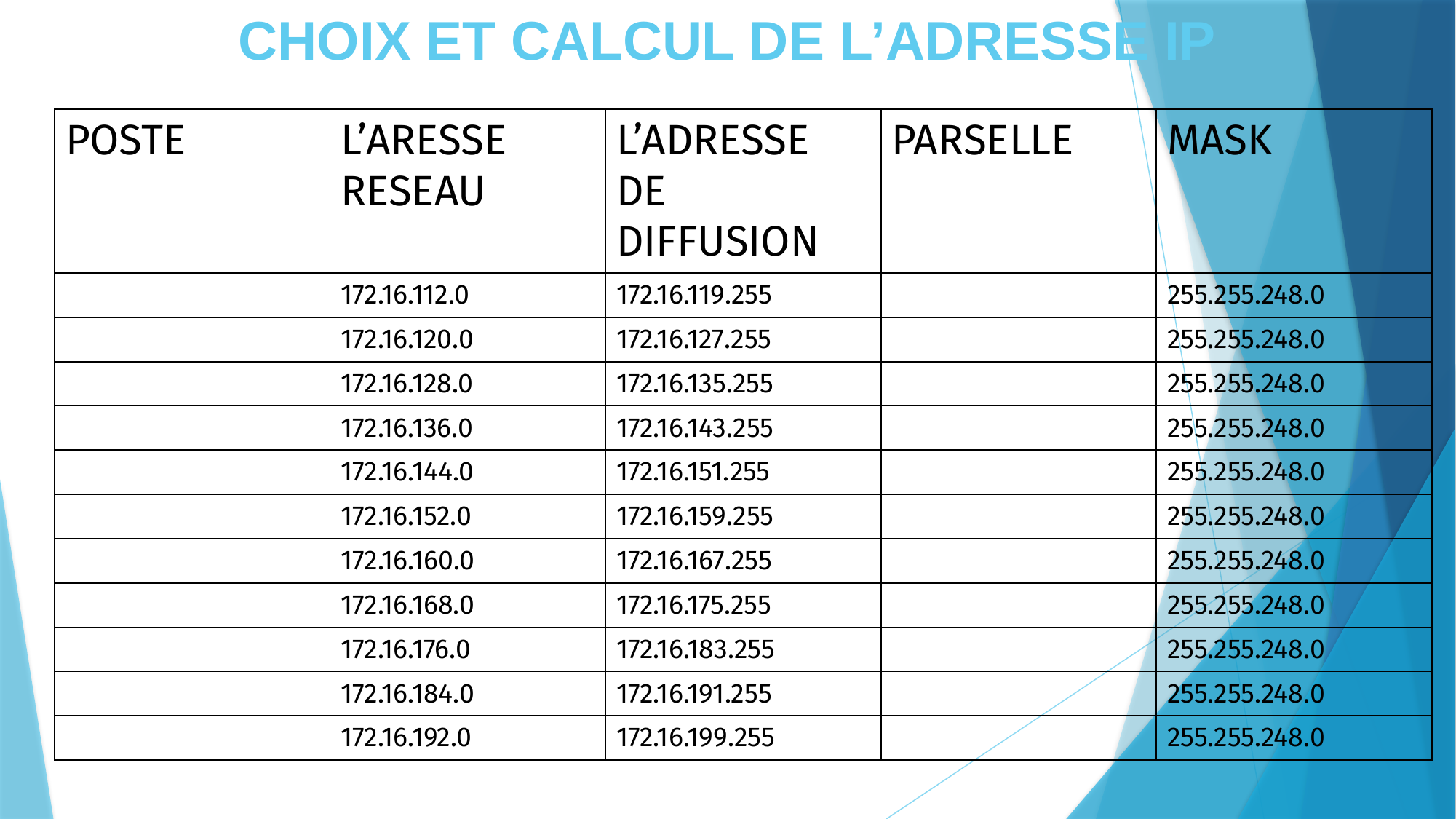

# CHOIX ET CALCUL DE L’ADRESSE IP
| POSTE | L’ARESSE RESEAU | L’ADRESSE DE DIFFUSION | PARSELLE | MASK |
| --- | --- | --- | --- | --- |
|  | 172.16.112.0 | 172.16.119.255 |  | 255.255.248.0 |
|  | 172.16.120.0 | 172.16.127.255 |  | 255.255.248.0 |
|  | 172.16.128.0 | 172.16.135.255 |  | 255.255.248.0 |
|  | 172.16.136.0 | 172.16.143.255 |  | 255.255.248.0 |
|  | 172.16.144.0 | 172.16.151.255 |  | 255.255.248.0 |
|  | 172.16.152.0 | 172.16.159.255 |  | 255.255.248.0 |
|  | 172.16.160.0 | 172.16.167.255 |  | 255.255.248.0 |
|  | 172.16.168.0 | 172.16.175.255 |  | 255.255.248.0 |
|  | 172.16.176.0 | 172.16.183.255 |  | 255.255.248.0 |
|  | 172.16.184.0 | 172.16.191.255 |  | 255.255.248.0 |
|  | 172.16.192.0 | 172.16.199.255 |  | 255.255.248.0 |